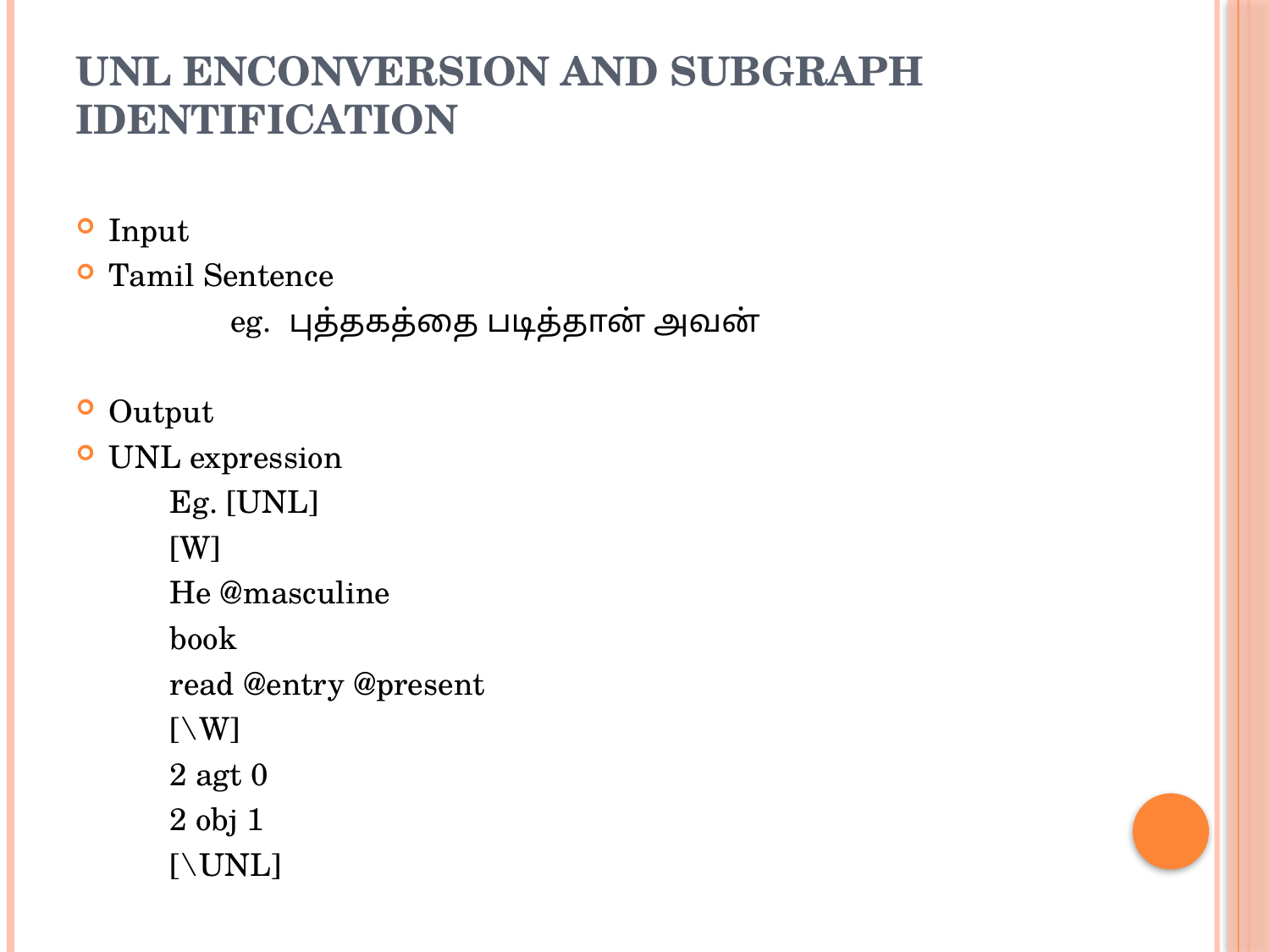

# UNL Enconversion and Subgraph Identification

Input
Tamil Sentence
	       eg.  புத்தகத்தை படித்தான் அவன்

Output
UNL expression
	Eg. [UNL]
	[W]
	He @masculine
	book
	read @entry @present
	[\W]
	2 agt 0
	2 obj 1
	[\UNL]